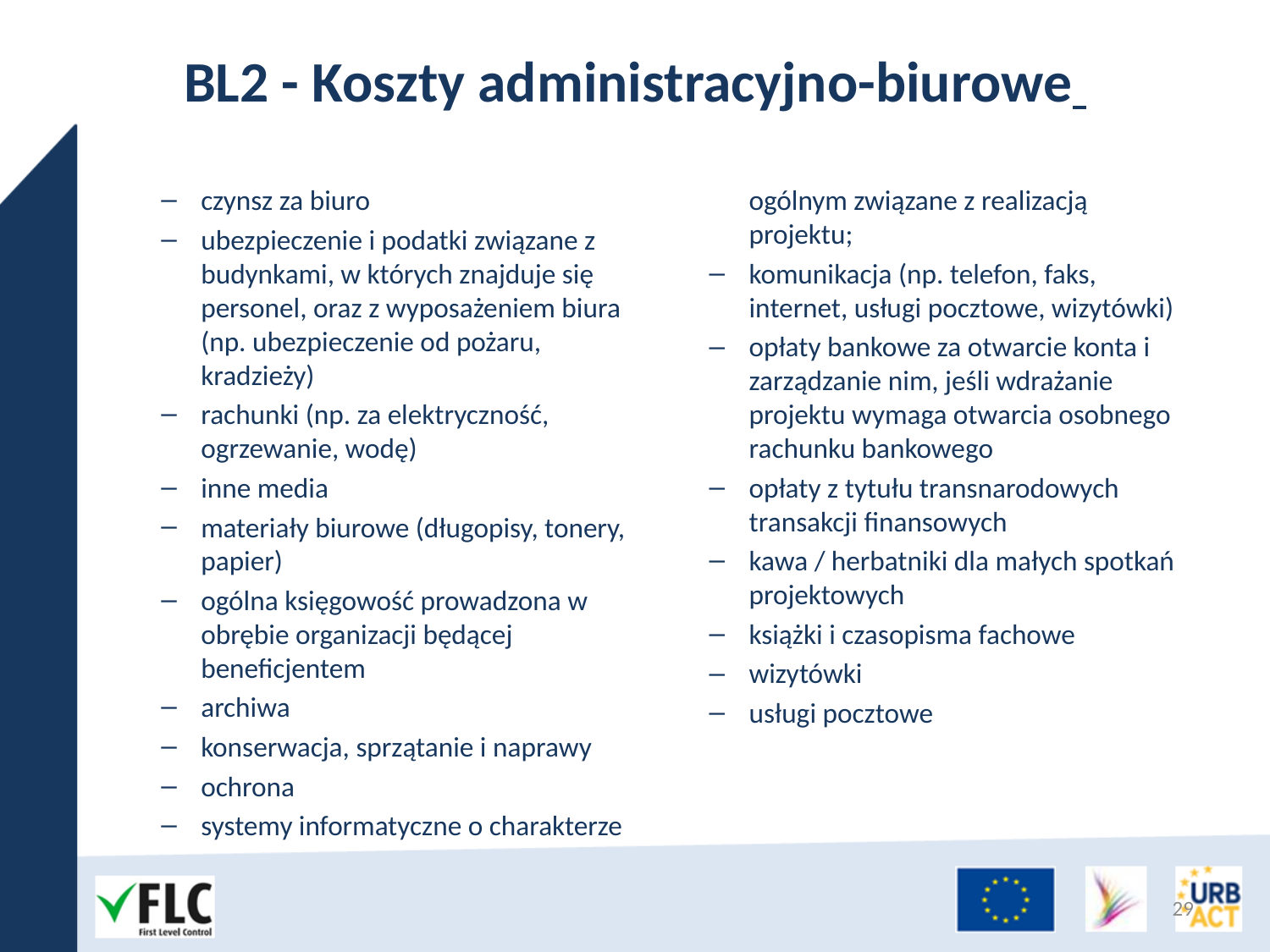

# BL2 - Koszty administracyjno-biurowe
czynsz za biuro
ubezpieczenie i podatki związane z budynkami, w których znajduje się personel, oraz z wyposażeniem biura (np. ubezpieczenie od pożaru, kradzieży)
rachunki (np. za elektryczność, ogrzewanie, wodę)
inne media
materiały biurowe (długopisy, tonery, papier)
ogólna księgowość prowadzona w obrębie organizacji będącej beneficjentem
archiwa
konserwacja, sprzątanie i naprawy
ochrona
systemy informatyczne o charakterze ogólnym związane z realizacją projektu;
komunikacja (np. telefon, faks, internet, usługi pocztowe, wizytówki)
opłaty bankowe za otwarcie konta i zarządzanie nim, jeśli wdrażanie projektu wymaga otwarcia osobnego rachunku bankowego
opłaty z tytułu transnarodowych transakcji finansowych
kawa / herbatniki dla małych spotkań projektowych
książki i czasopisma fachowe
wizytówki
usługi pocztowe
29